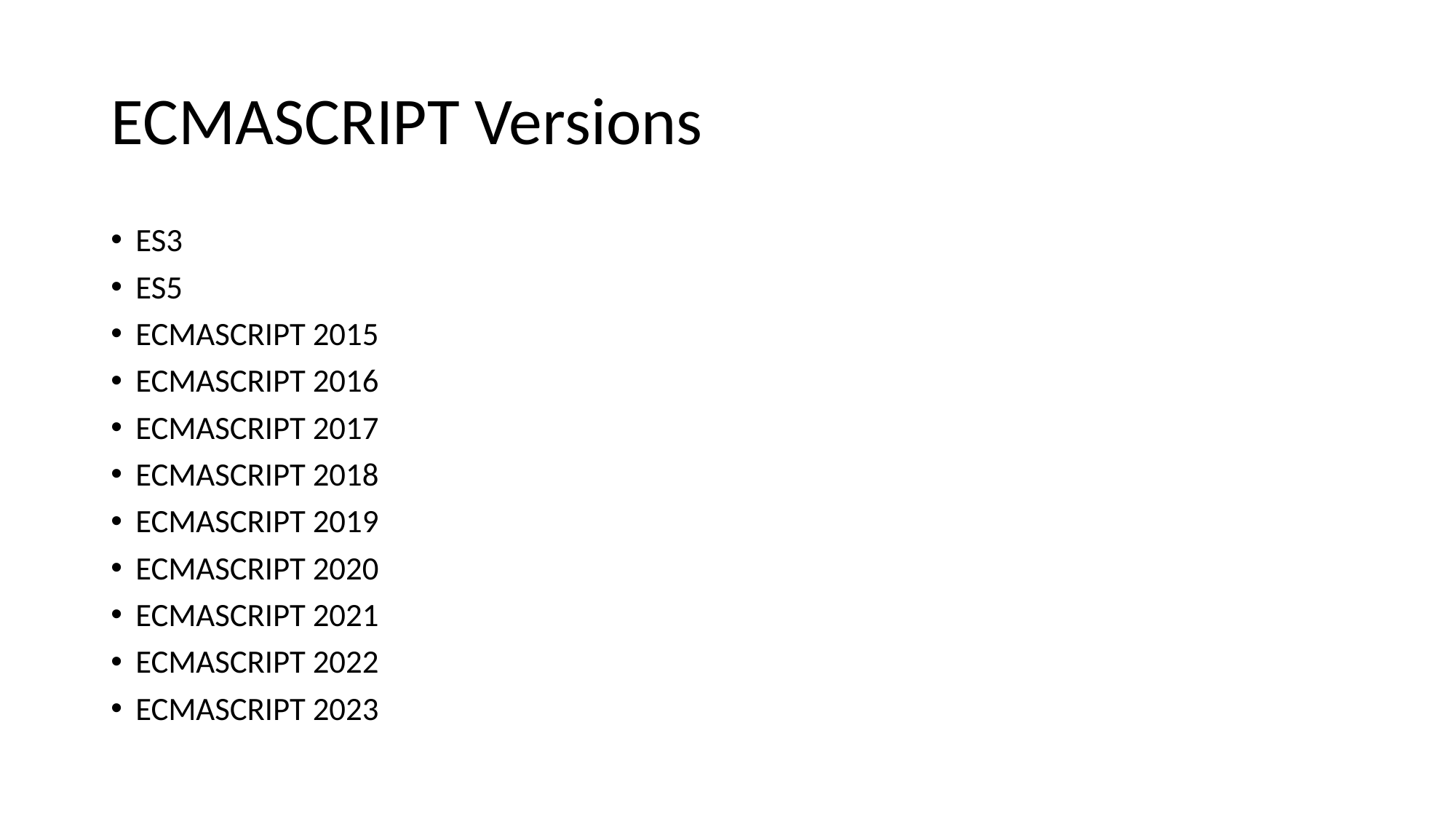

# ECMASCRIPT Versions
ES3
ES5
ECMASCRIPT 2015
ECMASCRIPT 2016
ECMASCRIPT 2017
ECMASCRIPT 2018
ECMASCRIPT 2019
ECMASCRIPT 2020
ECMASCRIPT 2021
ECMASCRIPT 2022
ECMASCRIPT 2023